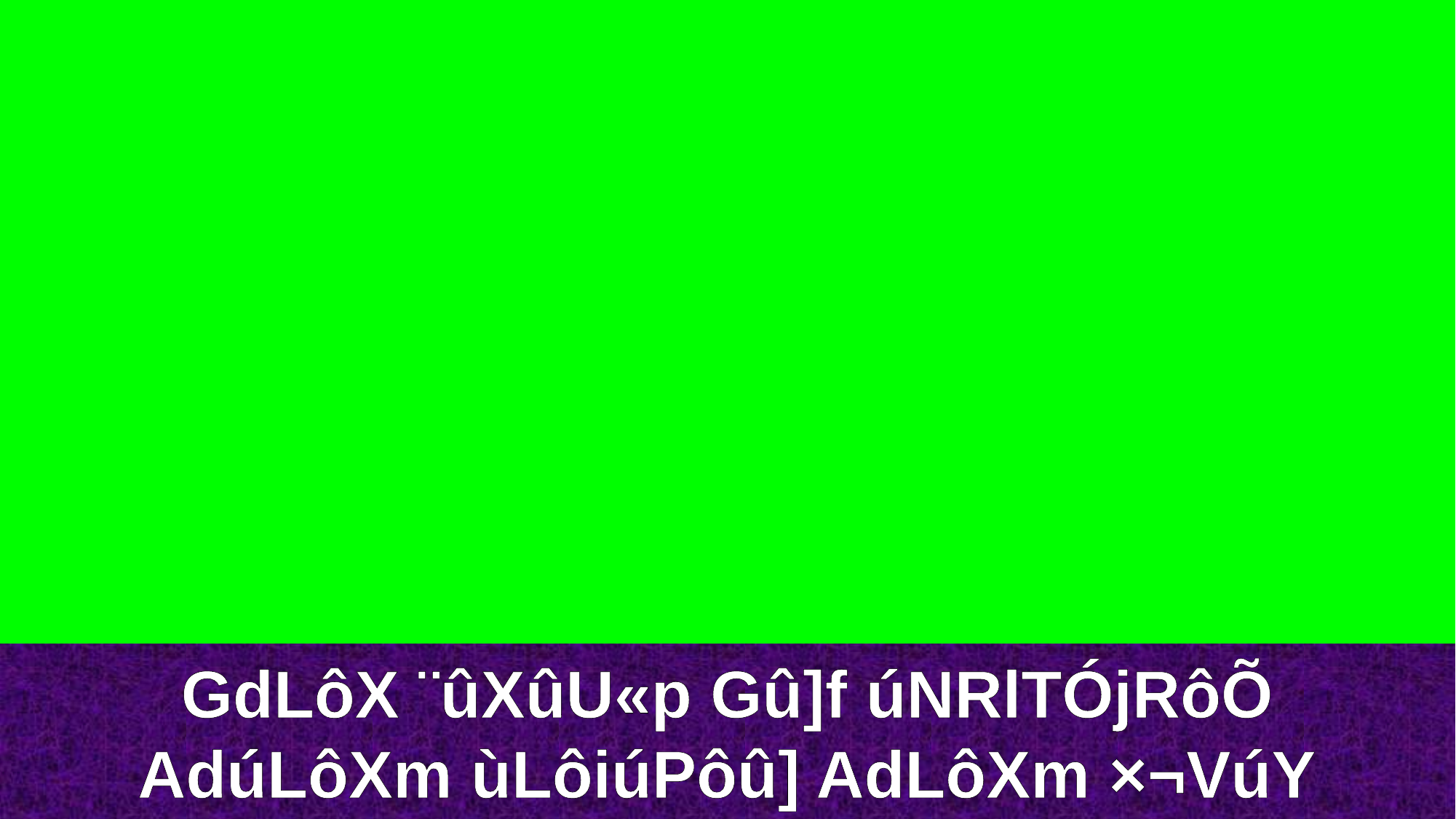

GdLôX ¨ûXûU«p Gû]f úNRlTÓjRôÕ
AdúLôXm ùLôiúPôû] AdLôXm ×¬VúY